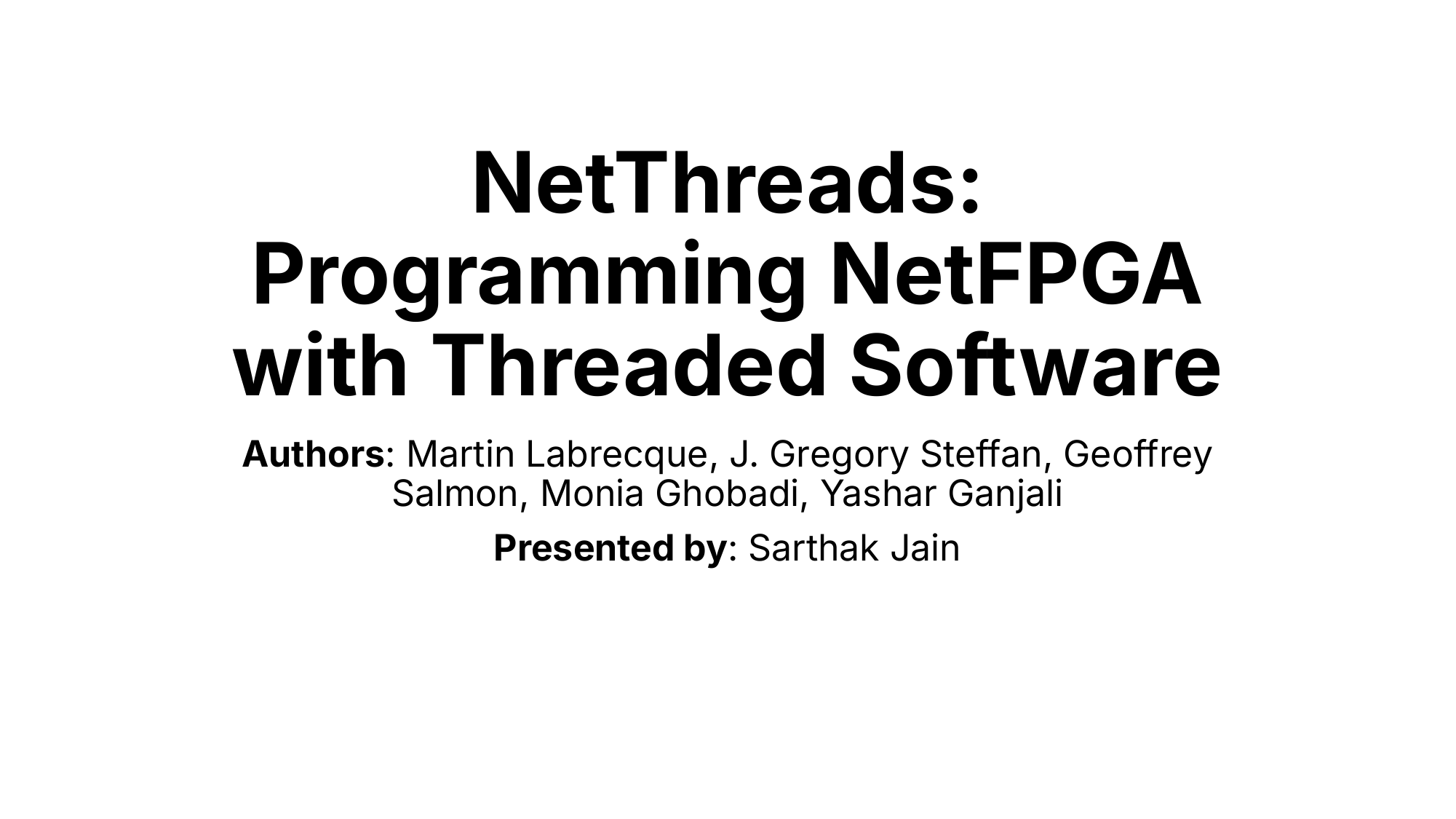

# NetThreads: Programming NetFPGA with Threaded Software
Authors: Martin Labrecque, J. Gregory Steffan, Geoffrey Salmon, Monia Ghobadi, Yashar Ganjali
Presented by: Sarthak Jain